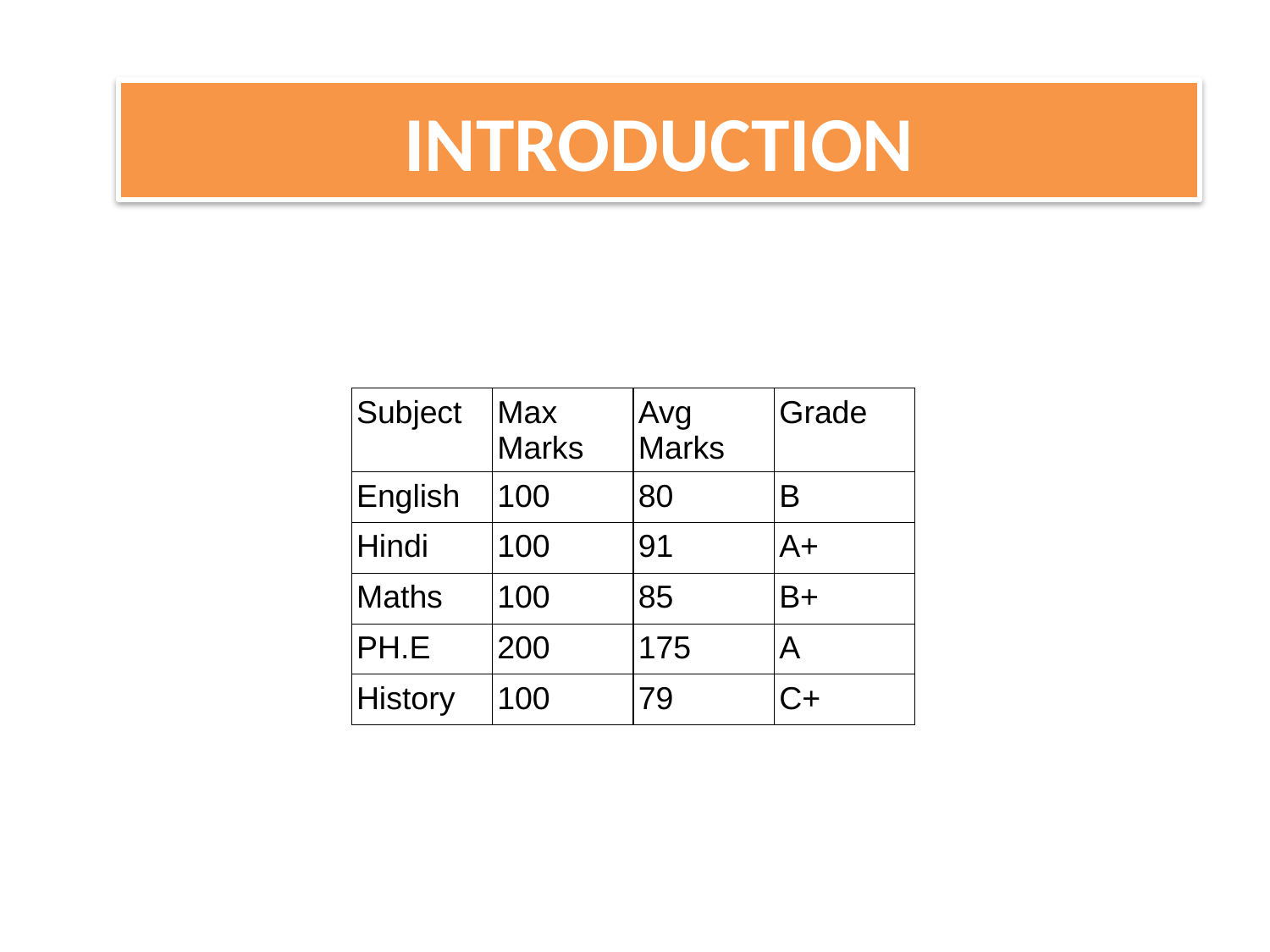

# INTRODUCTION
| Subject | Max Marks | Avg Marks | Grade |
| --- | --- | --- | --- |
| English | 100 | 80 | B |
| Hindi | 100 | 91 | A+ |
| Maths | 100 | 85 | B+ |
| PH.E | 200 | 175 | A |
| History | 100 | 79 | C+ |